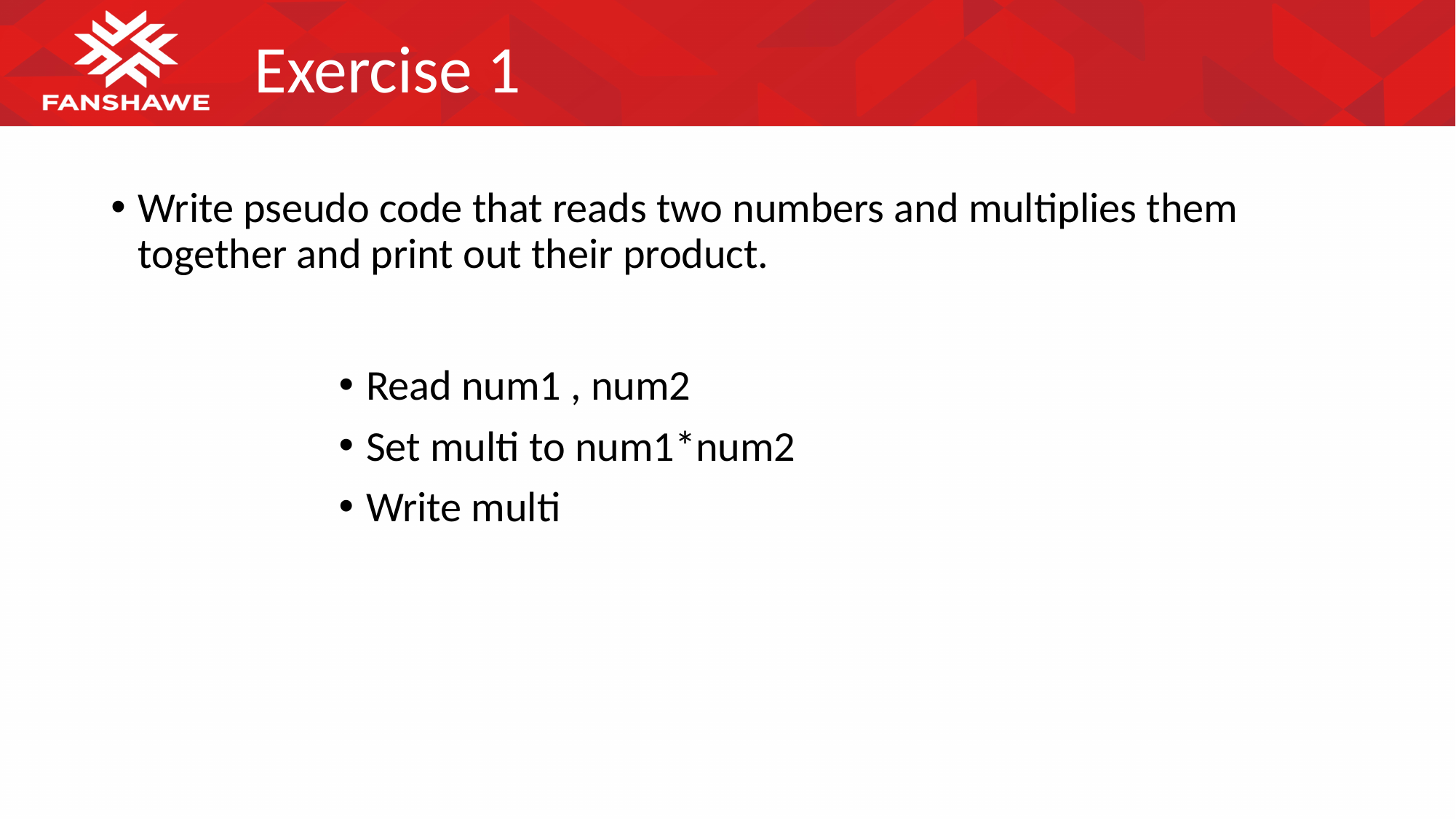

# Exercise 1
Write pseudo code that reads two numbers and multiplies them together and print out their product.
Read num1 , num2
Set multi to num1*num2
Write multi